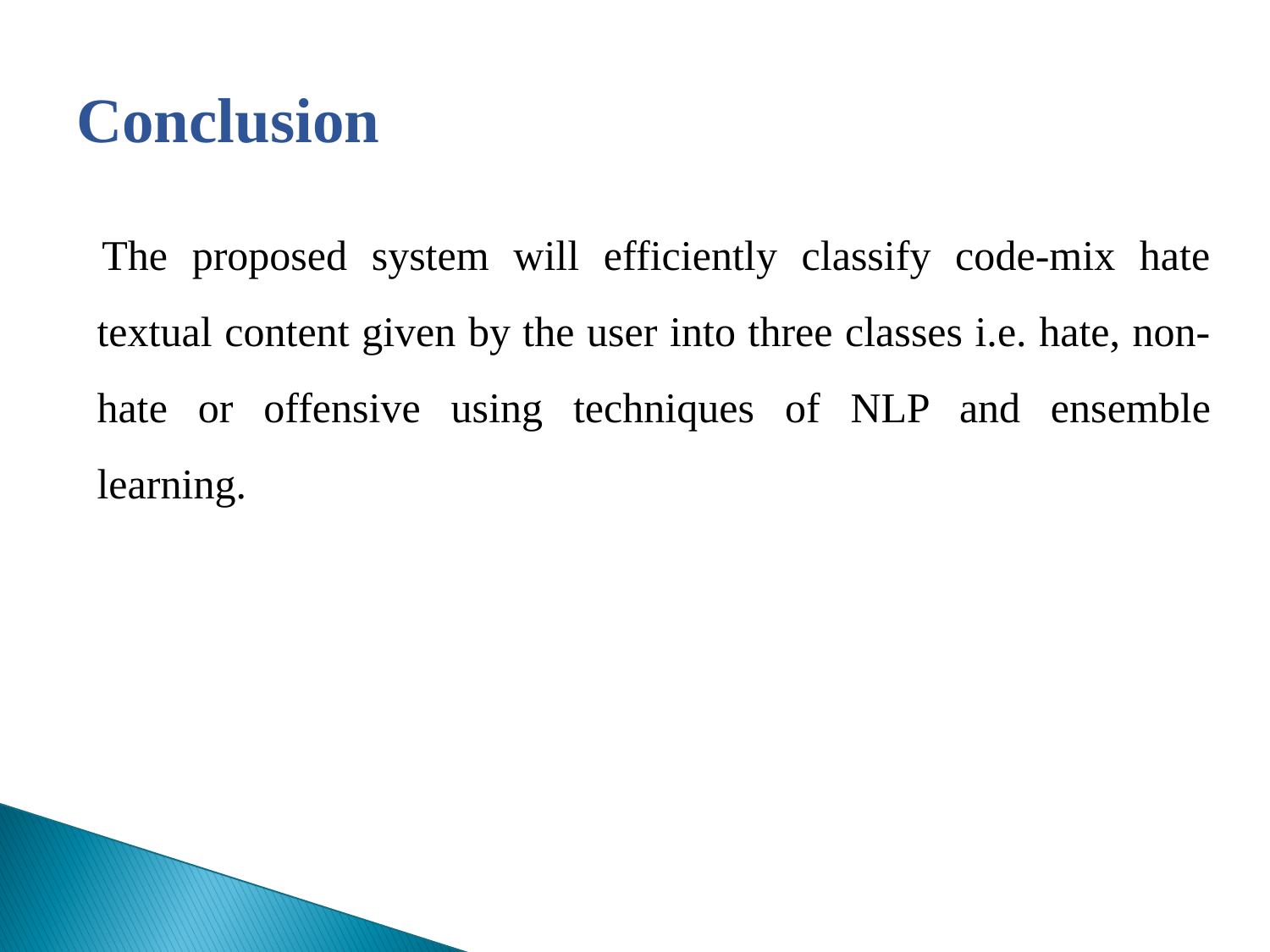

# Conclusion
 The proposed system will efficiently classify code-mix hate textual content given by the user into three classes i.e. hate, non-hate or offensive using techniques of NLP and ensemble learning.